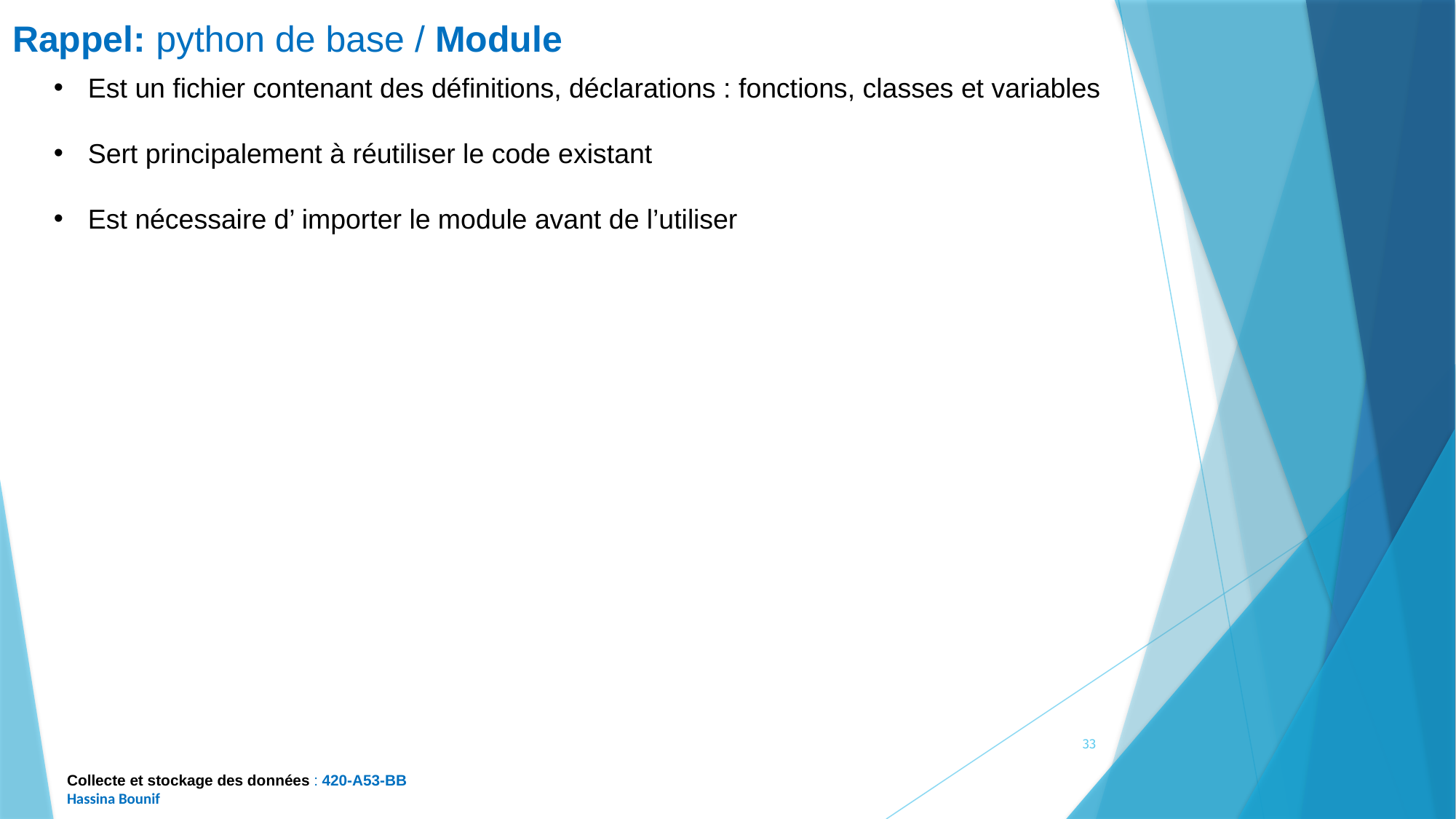

Rappel: python de base / Module
Est un fichier contenant des définitions, déclarations : fonctions, classes et variables

Sert principalement à réutiliser le code existant

Est nécessaire d’ importer le module avant de l’utiliser
33